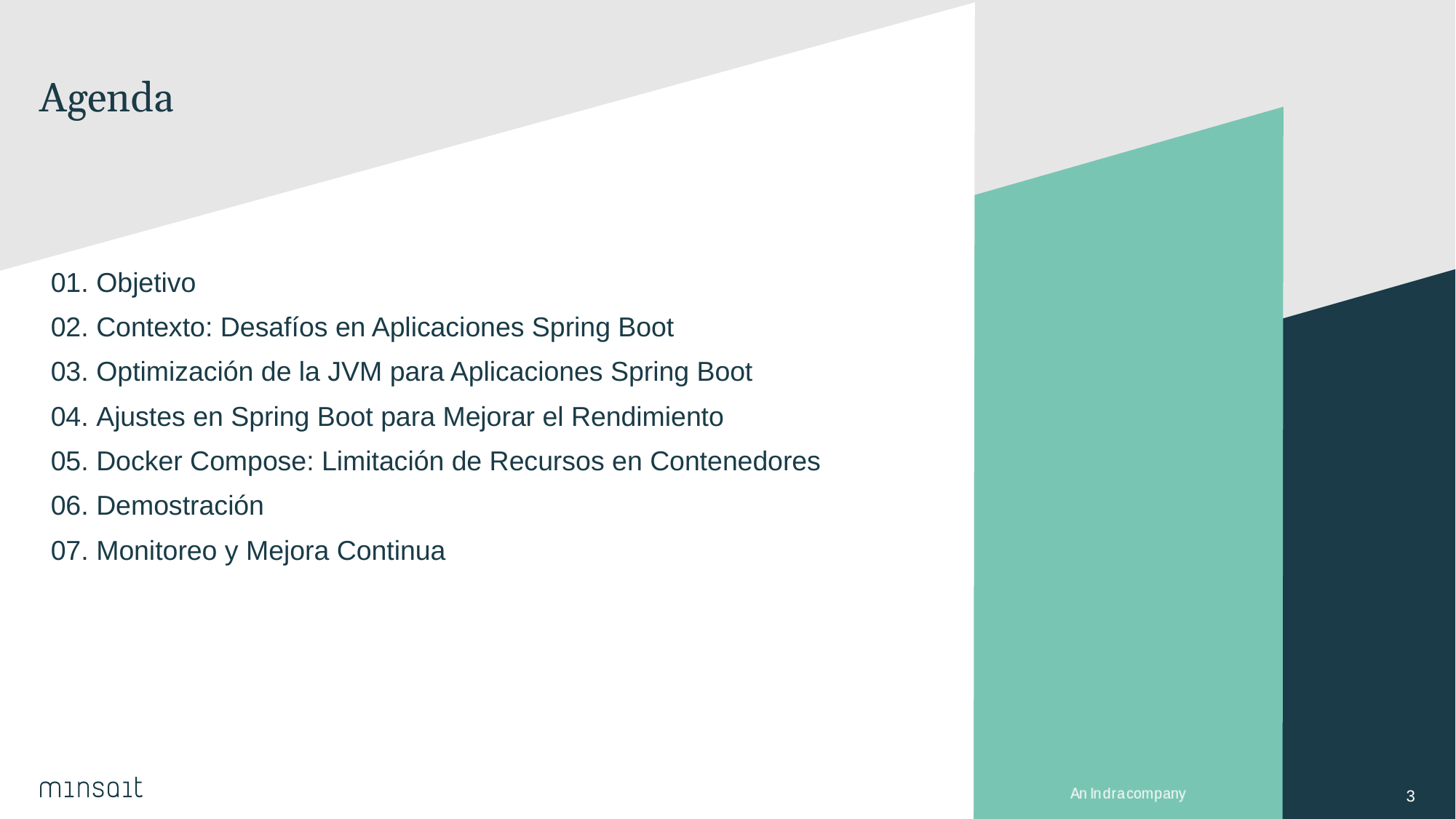

# Agenda
01. Objetivo
02. Contexto: Desafíos en Aplicaciones Spring Boot
03. Optimización de la JVM para Aplicaciones Spring Boot
04. Ajustes en Spring Boot para Mejorar el Rendimiento
05. Docker Compose: Limitación de Recursos en Contenedores
06. Demostración
07. Monitoreo y Mejora Continua